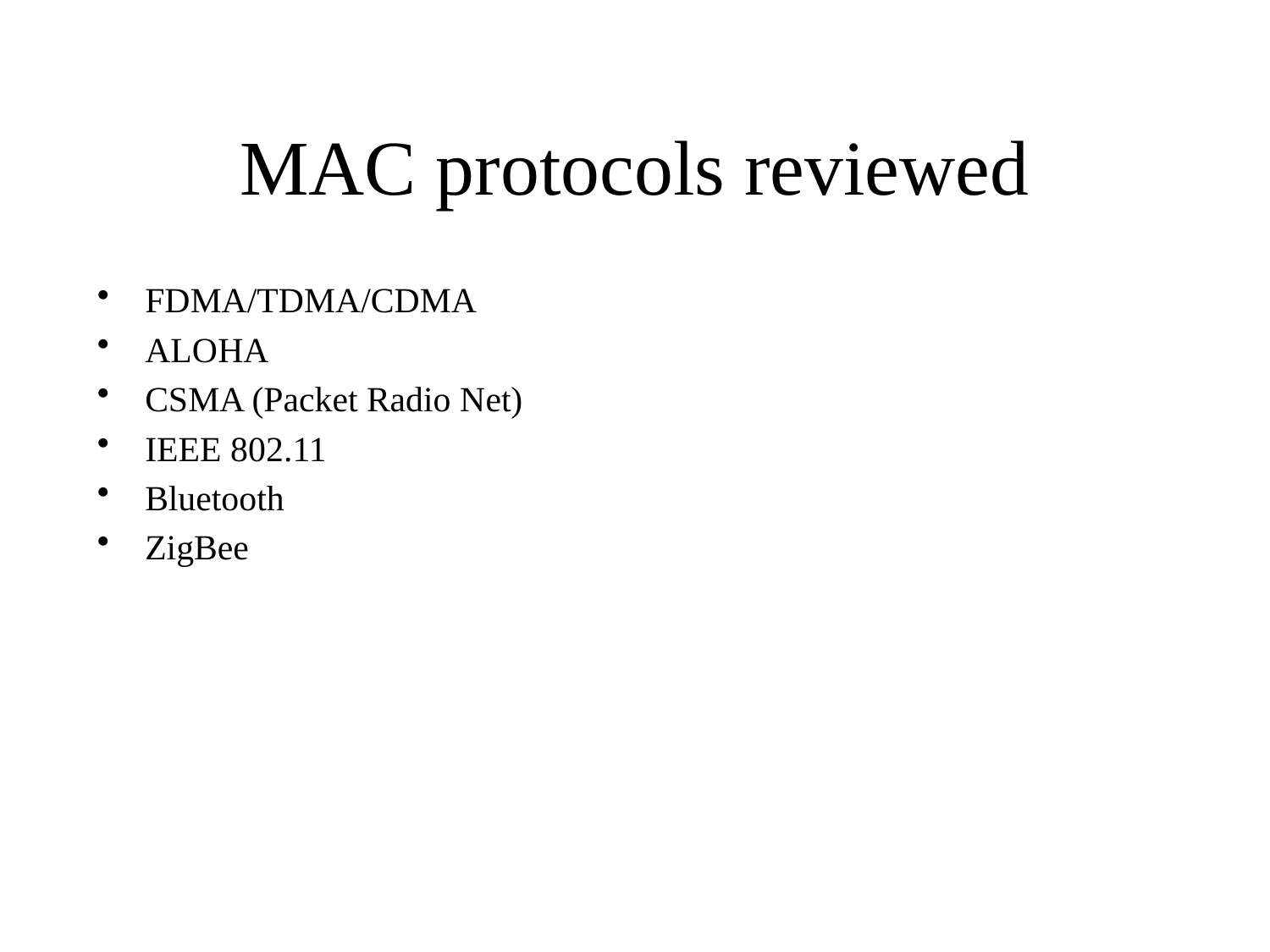

# MAC protocols reviewed

FDMA/TDMA/CDMA
ALOHA
CSMA (Packet Radio Net)
IEEE 802.11
Bluetooth
ZigBee